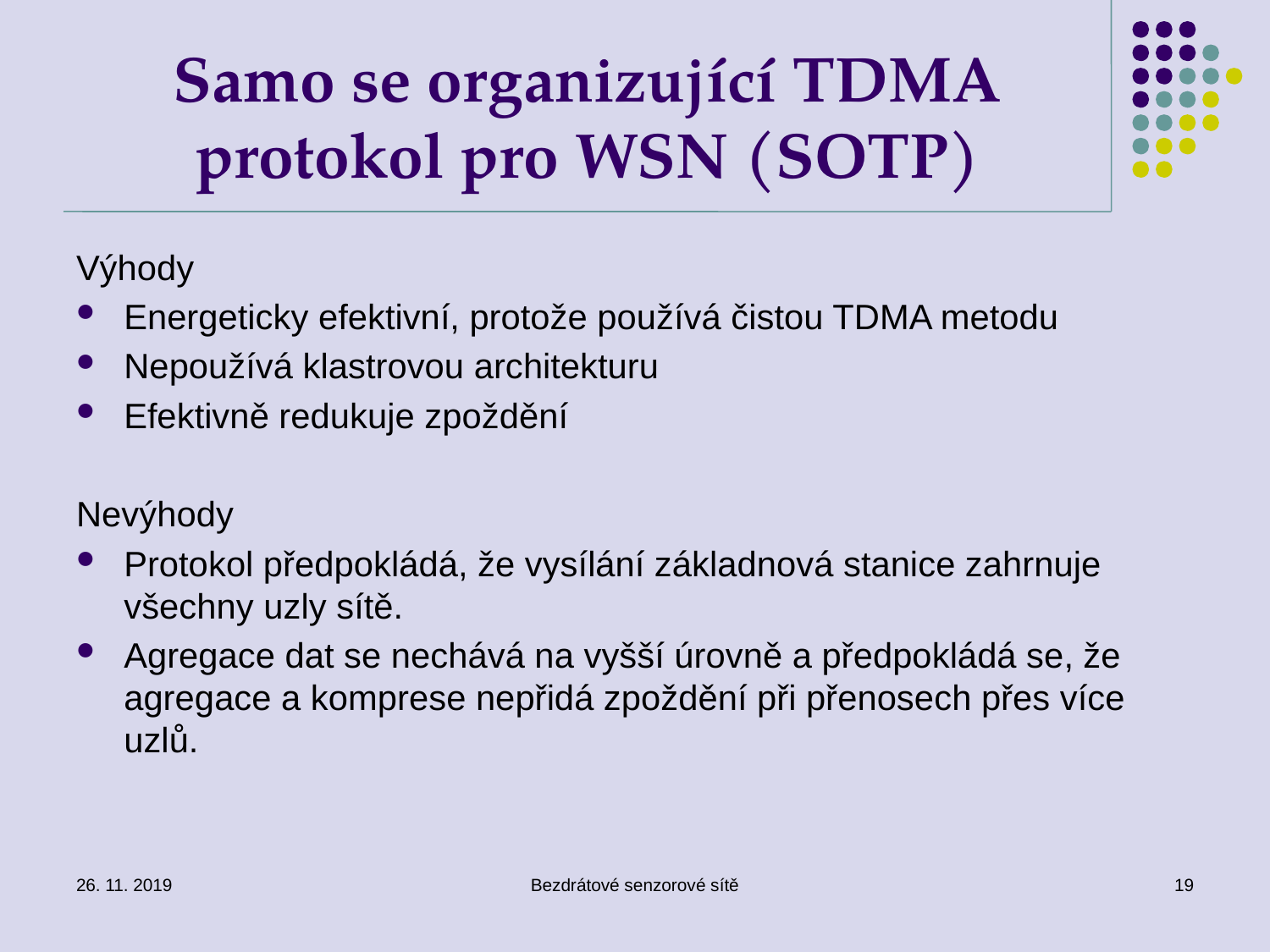

# Samo se organizující TDMA protokol pro WSN (SOTP)
Výhody
Energeticky efektivní, protože používá čistou TDMA metodu
Nepoužívá klastrovou architekturu
Efektivně redukuje zpoždění

Nevýhody
Protokol předpokládá, že vysílání základnová stanice zahrnuje všechny uzly sítě.
Agregace dat se nechává na vyšší úrovně a předpokládá se, že agregace a komprese nepřidá zpoždění při přenosech přes více uzlů.

26. 11. 2019
Bezdrátové senzorové sítě
19